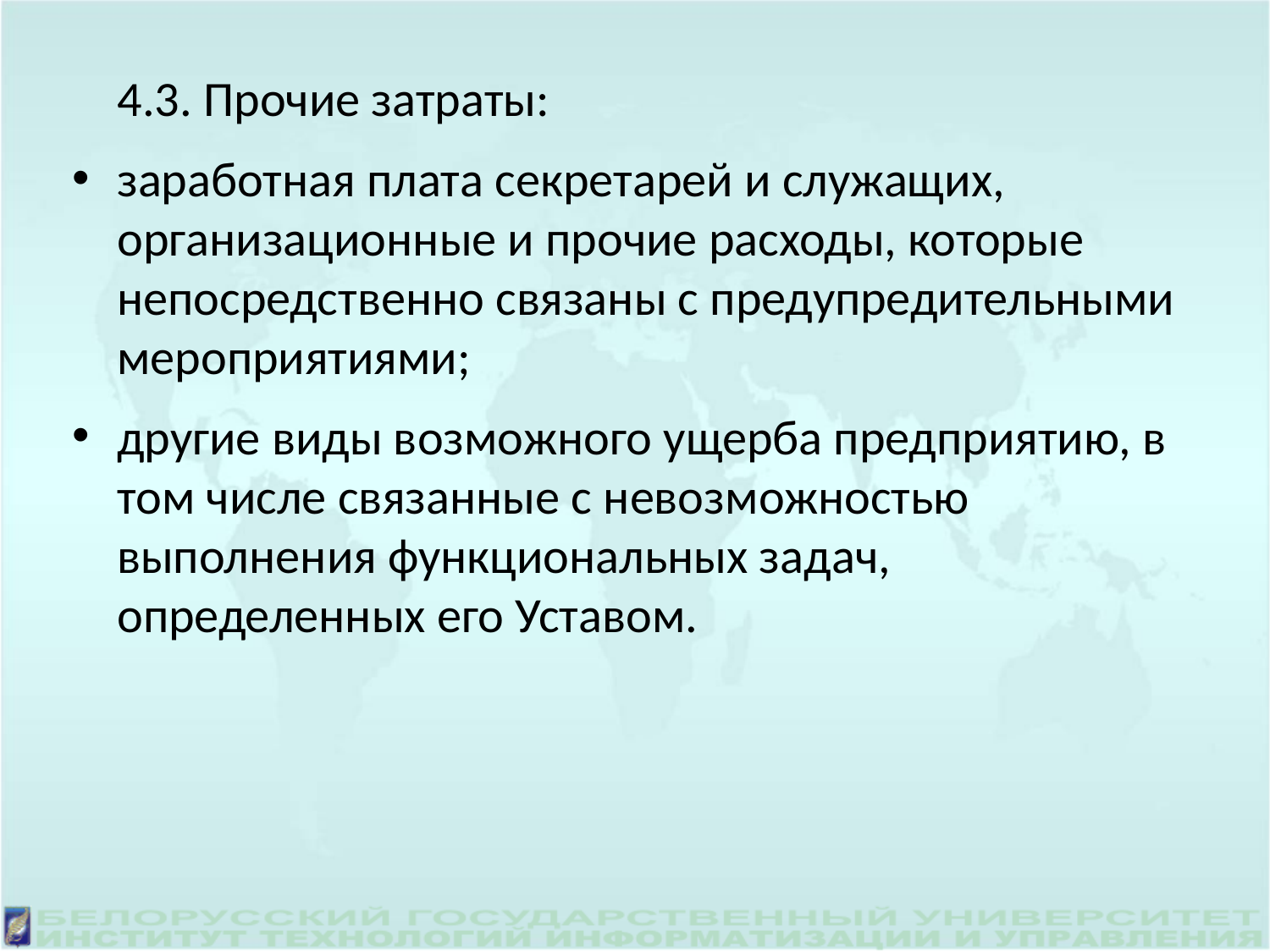

4.3. Прочие затраты:
заработная плата секретарей и служащих, организационные и прочие расходы, которые непосредственно связаны с предупредительными мероприятиями;
другие виды возможного ущерба предприятию, в том числе связанные с невозможностью выполнения функциональных задач, определенных его Уставом.